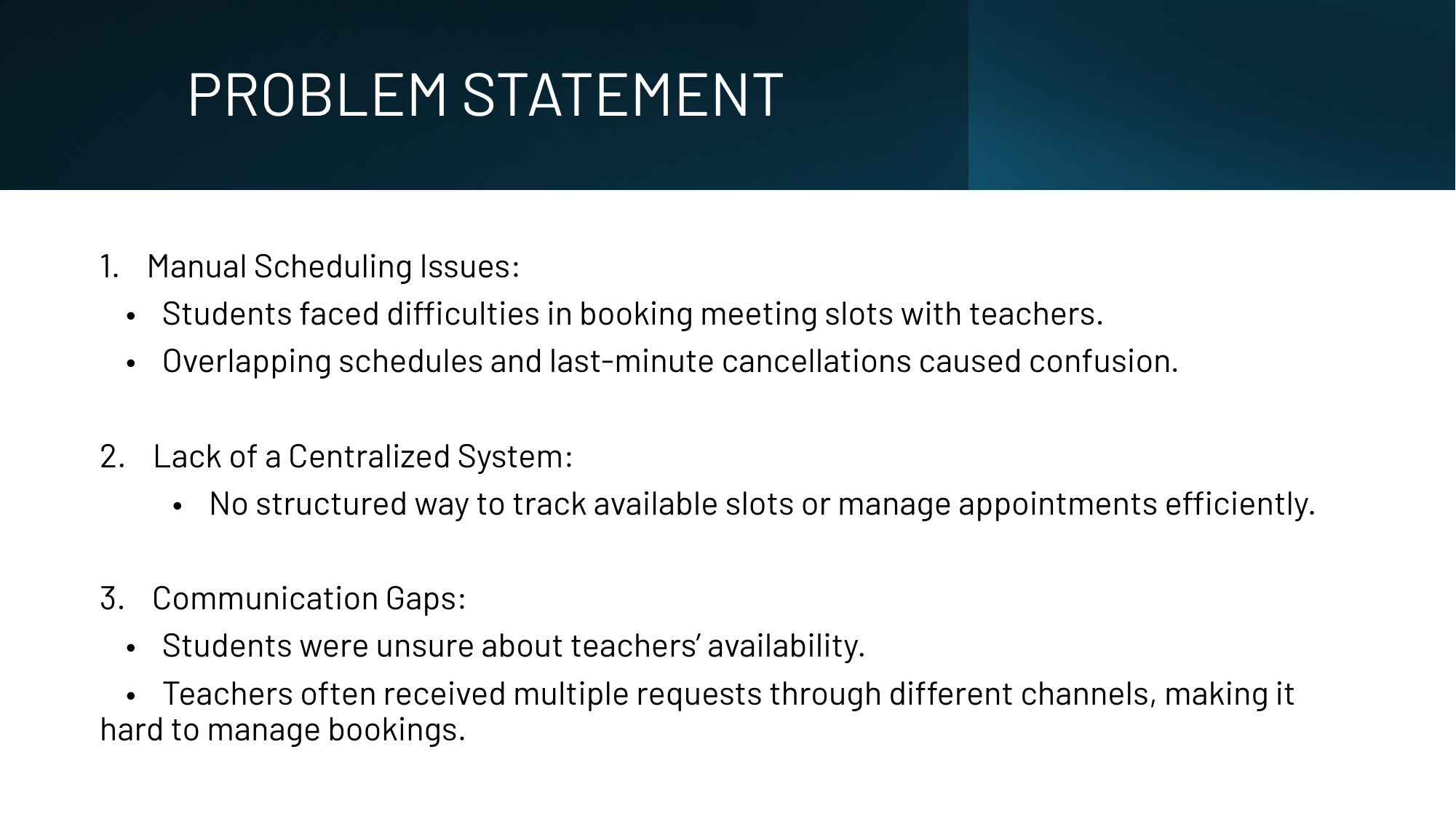

# PROBLEM STATEMENT
1.    Manual Scheduling Issues:
    •    Students faced difficulties in booking meeting slots with teachers.
    •    Overlapping schedules and last-minute cancellations caused confusion.

2.    Lack of a Centralized System:
   •    No structured way to track available slots or manage appointments efficiently.

3.    Communication Gaps:
    •    Students were unsure about teachers’ availability.
    •    Teachers often received multiple requests through different channels, making it hard to manage bookings.